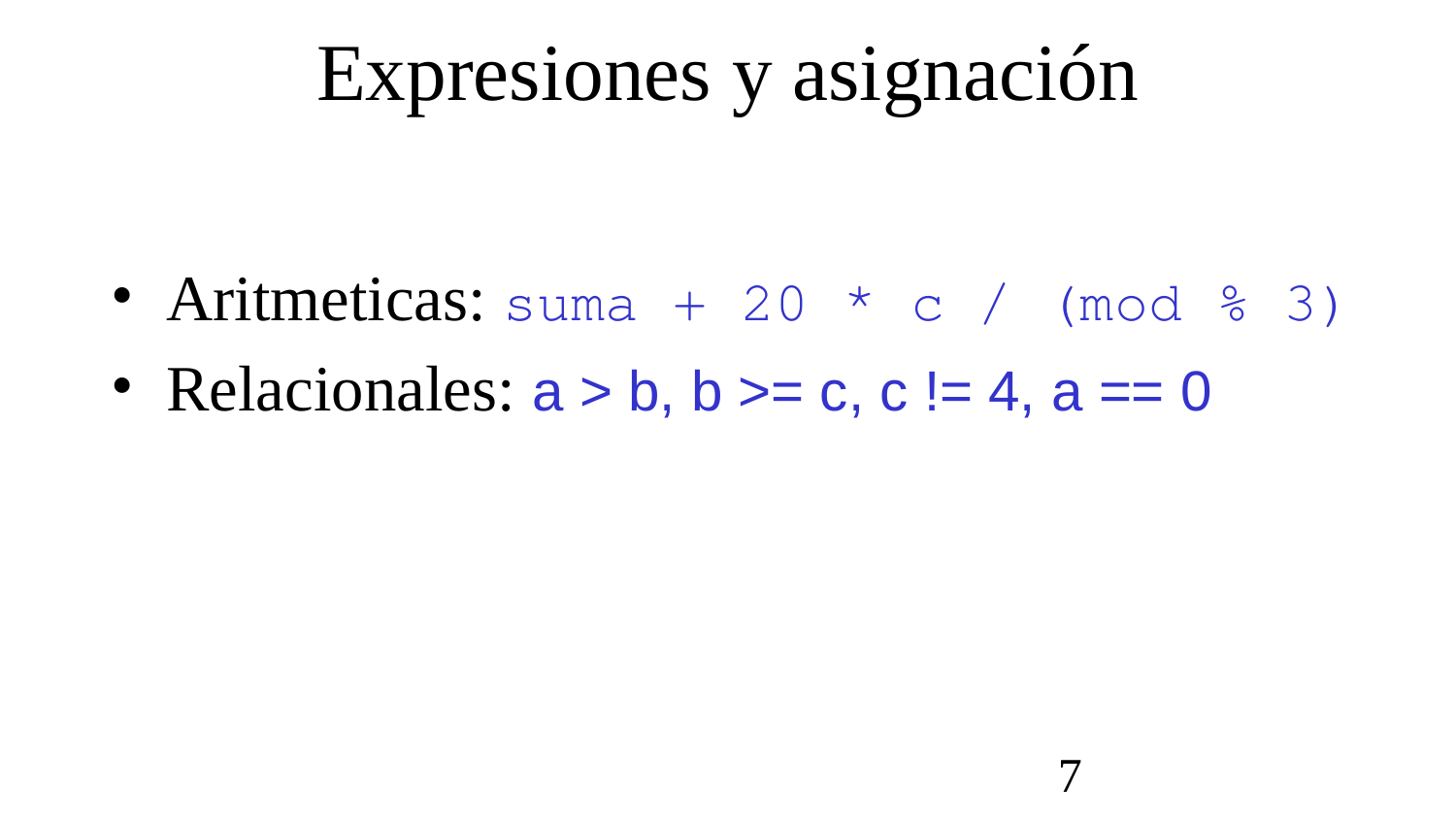

# Expresiones y asignación
Aritmeticas: suma + 20 * c / (mod % 3)
Relacionales: a > b, b >= c, c != 4, a == 0

7